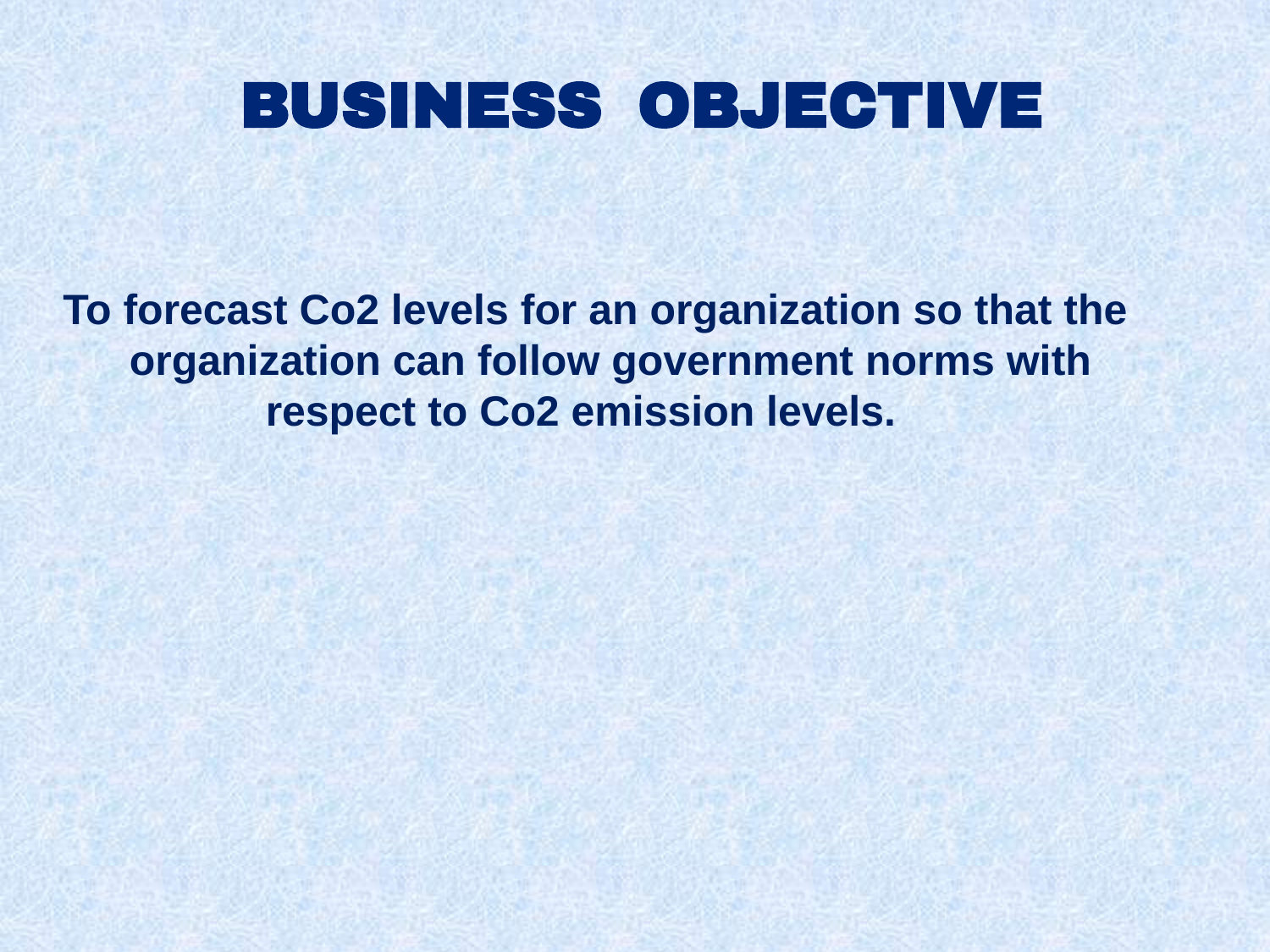

BUSINESS  OBJECTIVE
   To forecast Co2 levels for an organization so that the
     organization can follow government norms with respect to Co2 emission levels.